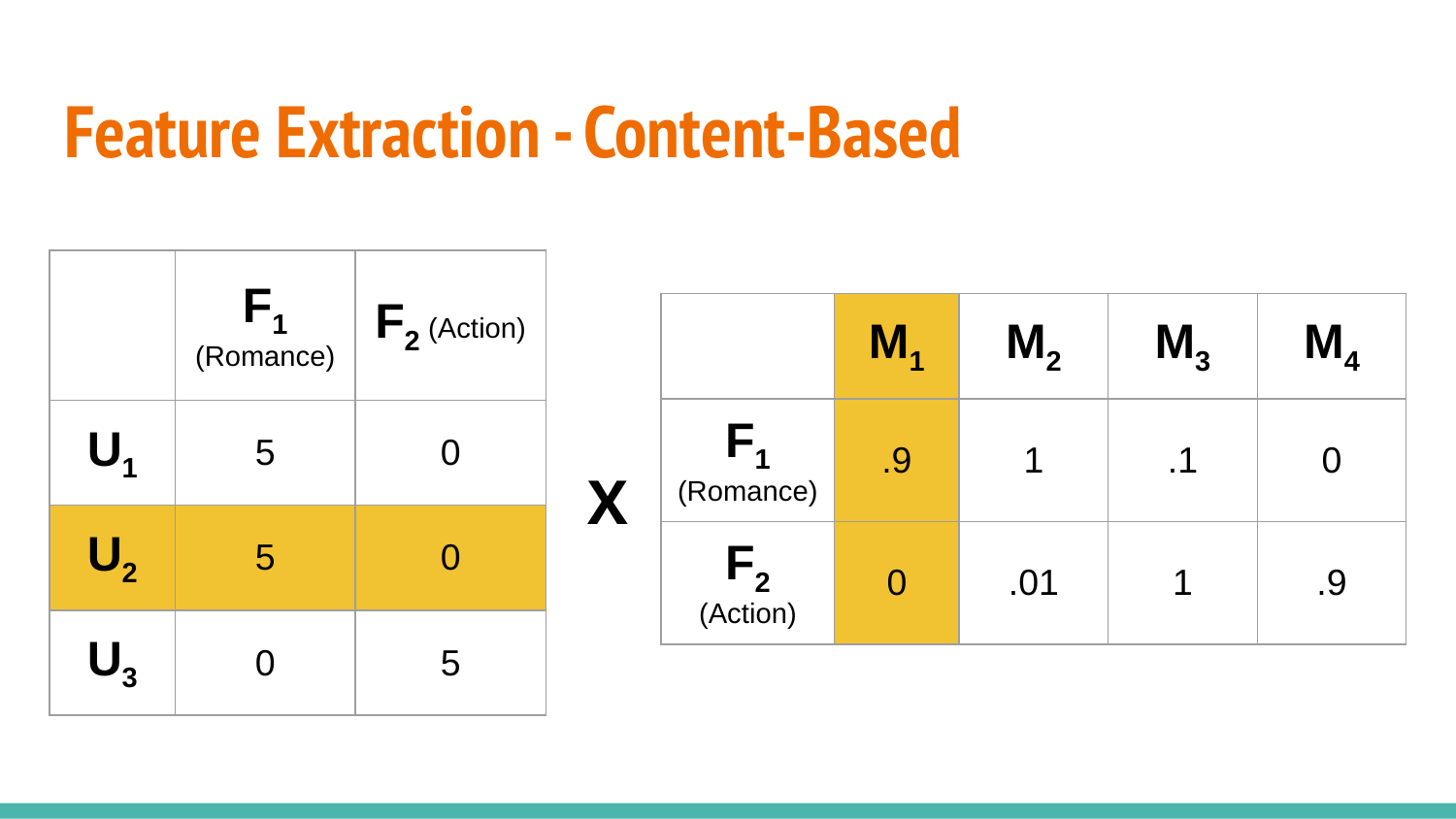

# Feature Extraction - Content-Based
|  | F1 (Romance) | F2 (Action) |
| --- | --- | --- |
| U1 | 5 | 0 |
| U2 | 5 | 0 |
| U3 | 0 | 5 |
|  | M1 | M2 | M3 | M4 |
| --- | --- | --- | --- | --- |
| F1 (Romance) | .9 | 1 | .1 | 0 |
| F2 (Action) | 0 | .01 | 1 | .9 |
X